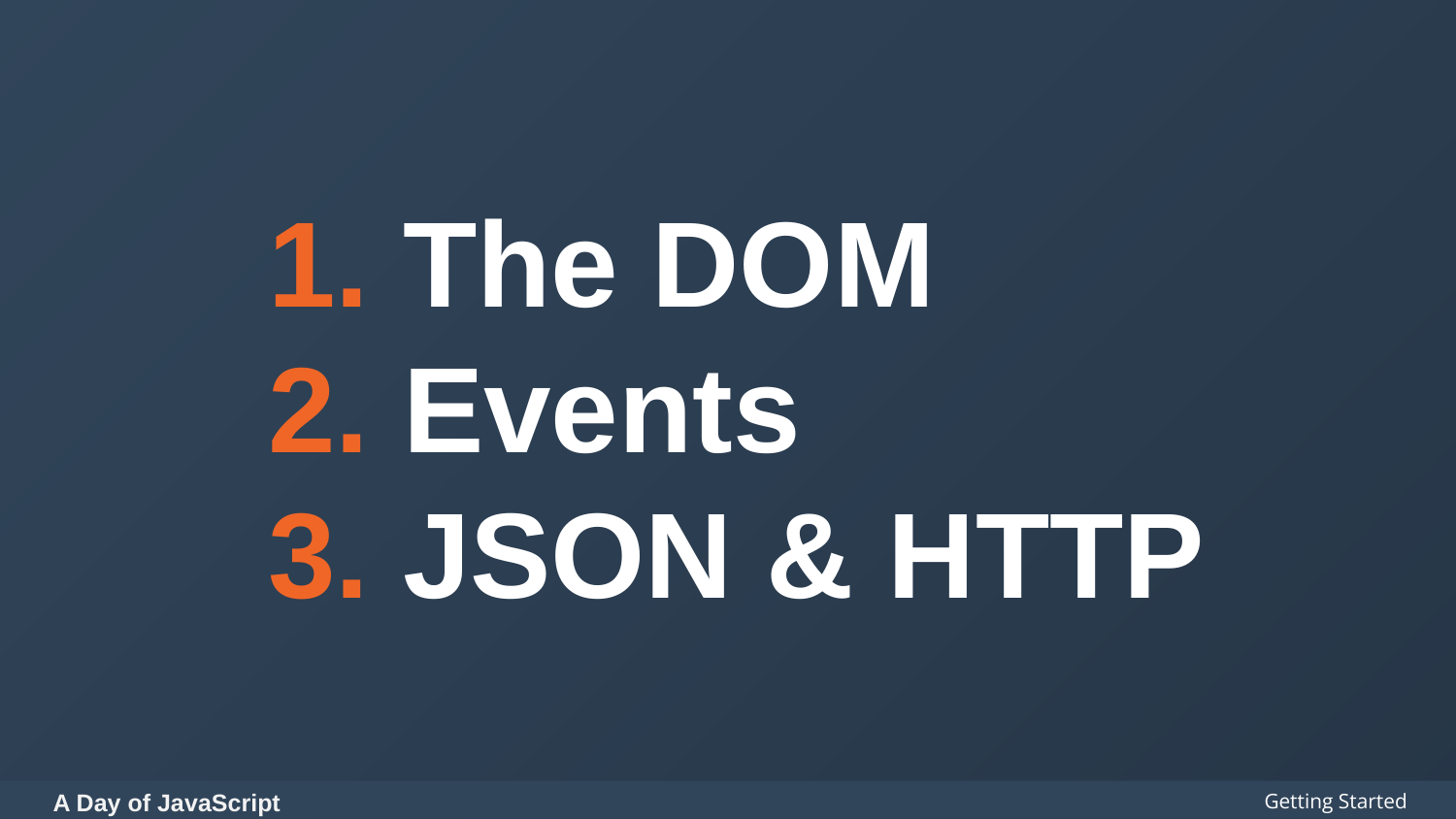

# 1. The DOM 2. Events 3. JSON & HTTP
Getting Started